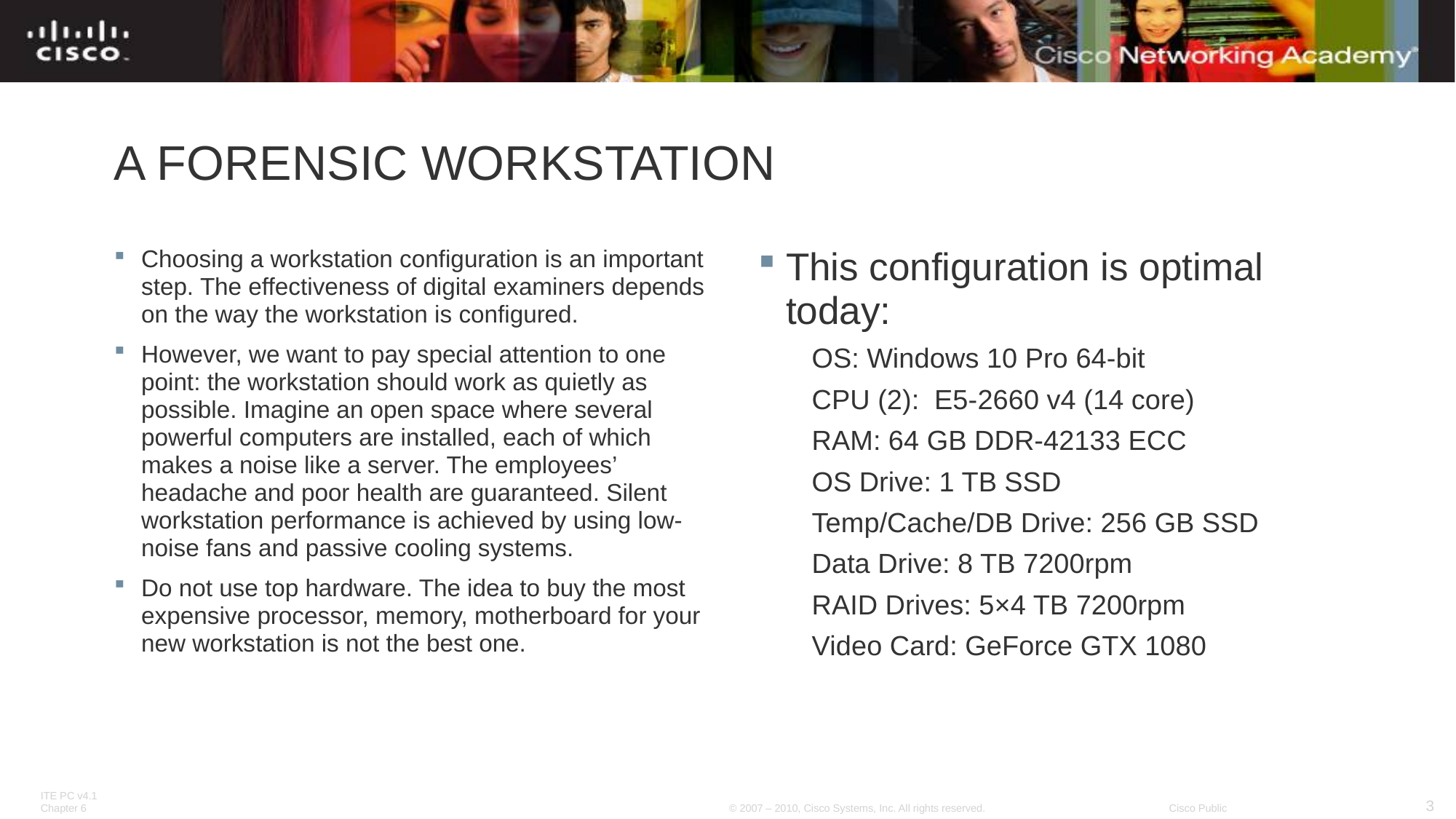

# A FORENSIC WORKSTATION
Choosing a workstation configuration is an important step. The effectiveness of digital examiners depends on the way the workstation is configured.
However, we want to pay special attention to one point: the workstation should work as quietly as possible. Imagine an open space where several powerful computers are installed, each of which makes a noise like a server. The employees’ headache and poor health are guaranteed. Silent workstation performance is achieved by using low-noise fans and passive cooling systems.
Do not use top hardware. The idea to buy the most expensive processor, memory, motherboard for your new workstation is not the best one.
This configuration is optimal today:
OS: Windows 10 Pro 64-bit
CPU (2):  E5-2660 v4 (14 core)
RAM: 64 GB DDR-42133 ECC
OS Drive: 1 TB SSD
Temp/Cache/DB Drive: 256 GB SSD
Data Drive: 8 TB 7200rpm
RAID Drives: 5×4 TB 7200rpm
Video Card: GeForce GTX 1080